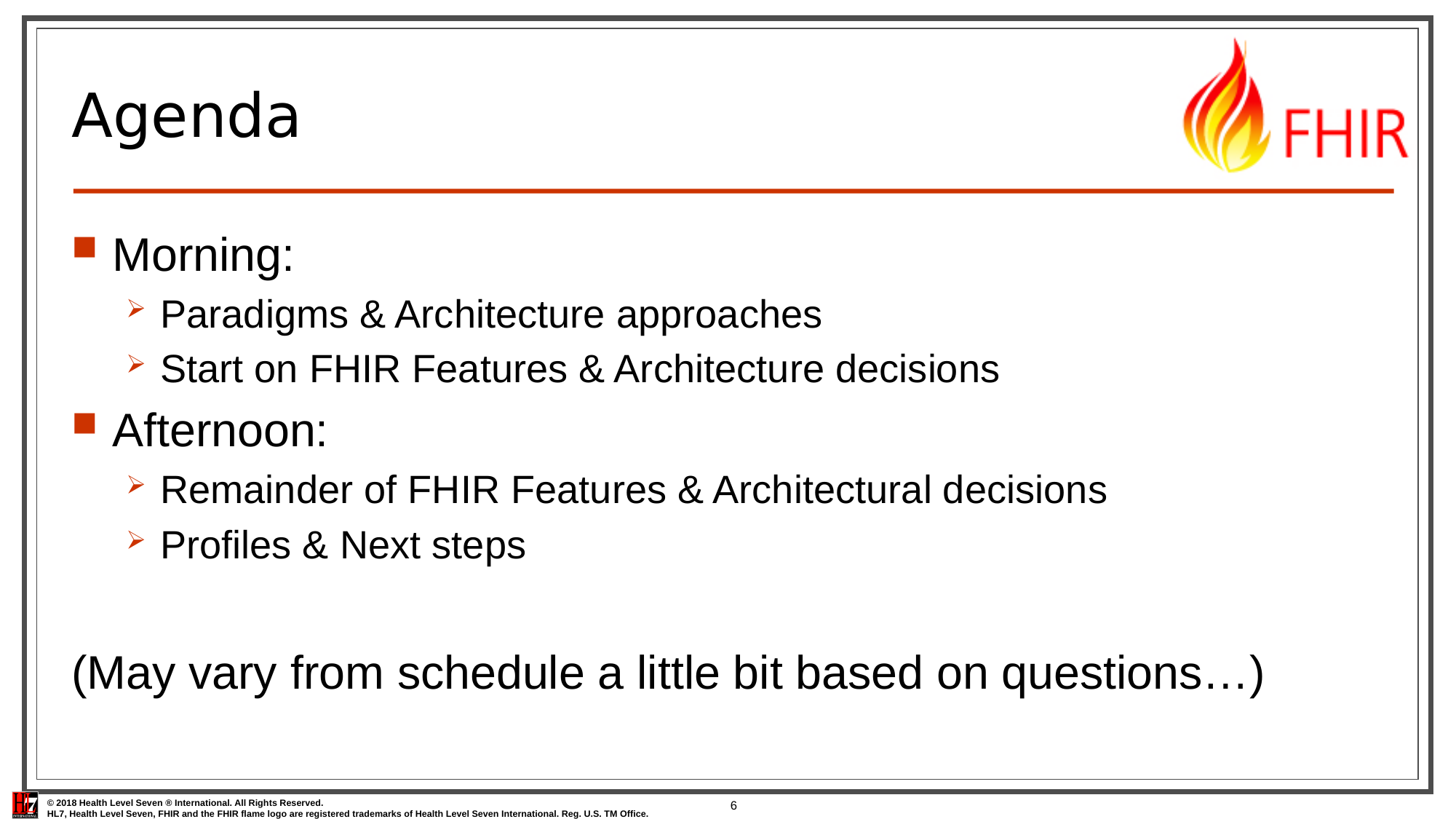

# Agenda
Morning:
Paradigms & Architecture approaches
Start on FHIR Features & Architecture decisions
Afternoon:
Remainder of FHIR Features & Architectural decisions
Profiles & Next steps

(May vary from schedule a little bit based on questions…)
6